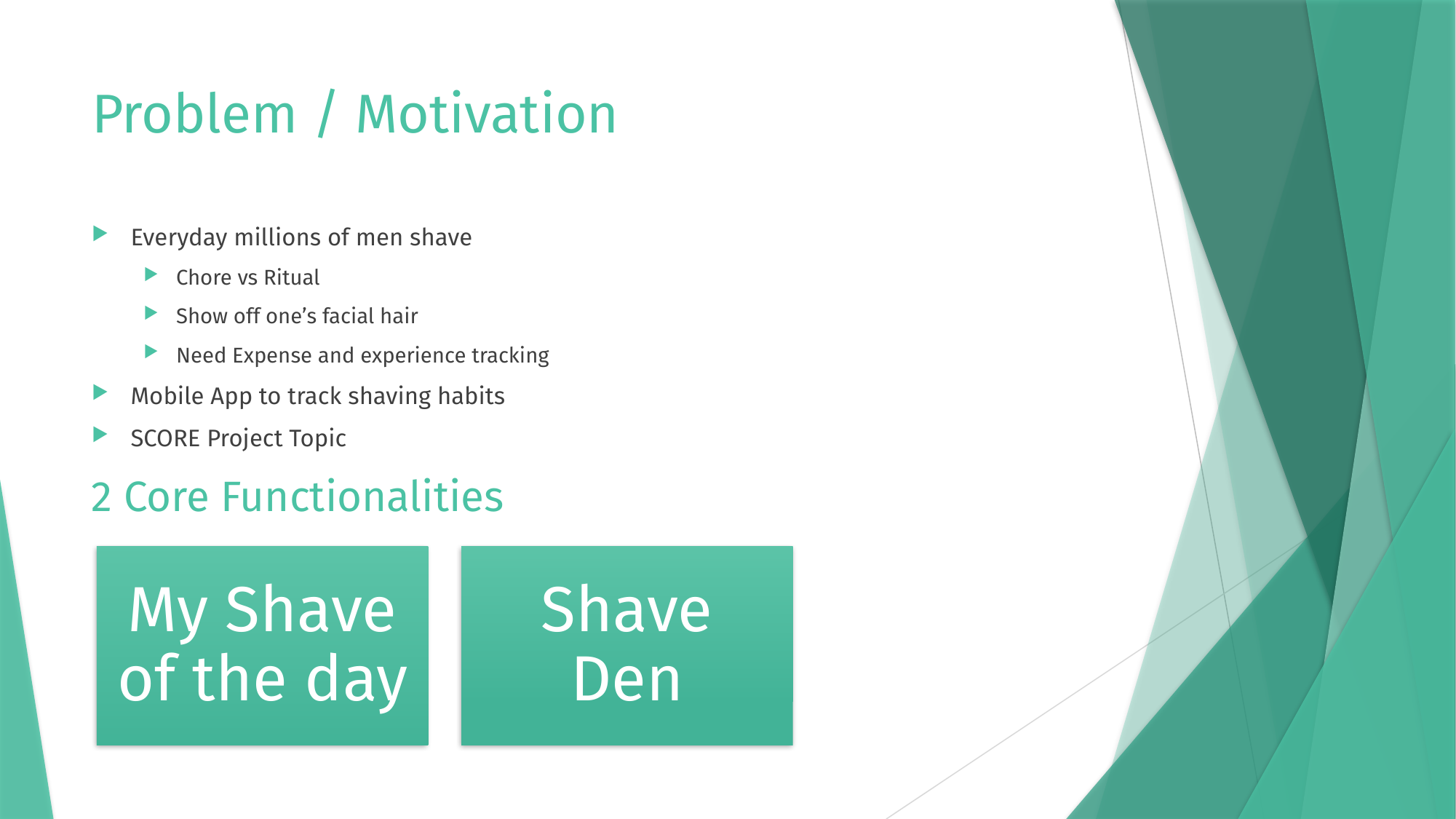

# Problem / Motivation
Everyday millions of men shave
Chore vs Ritual
Show off one’s facial hair
Need Expense and experience tracking
Mobile App to track shaving habits
SCORE Project Topic

2 Core Functionalities
My Shave of the day
Shave Den